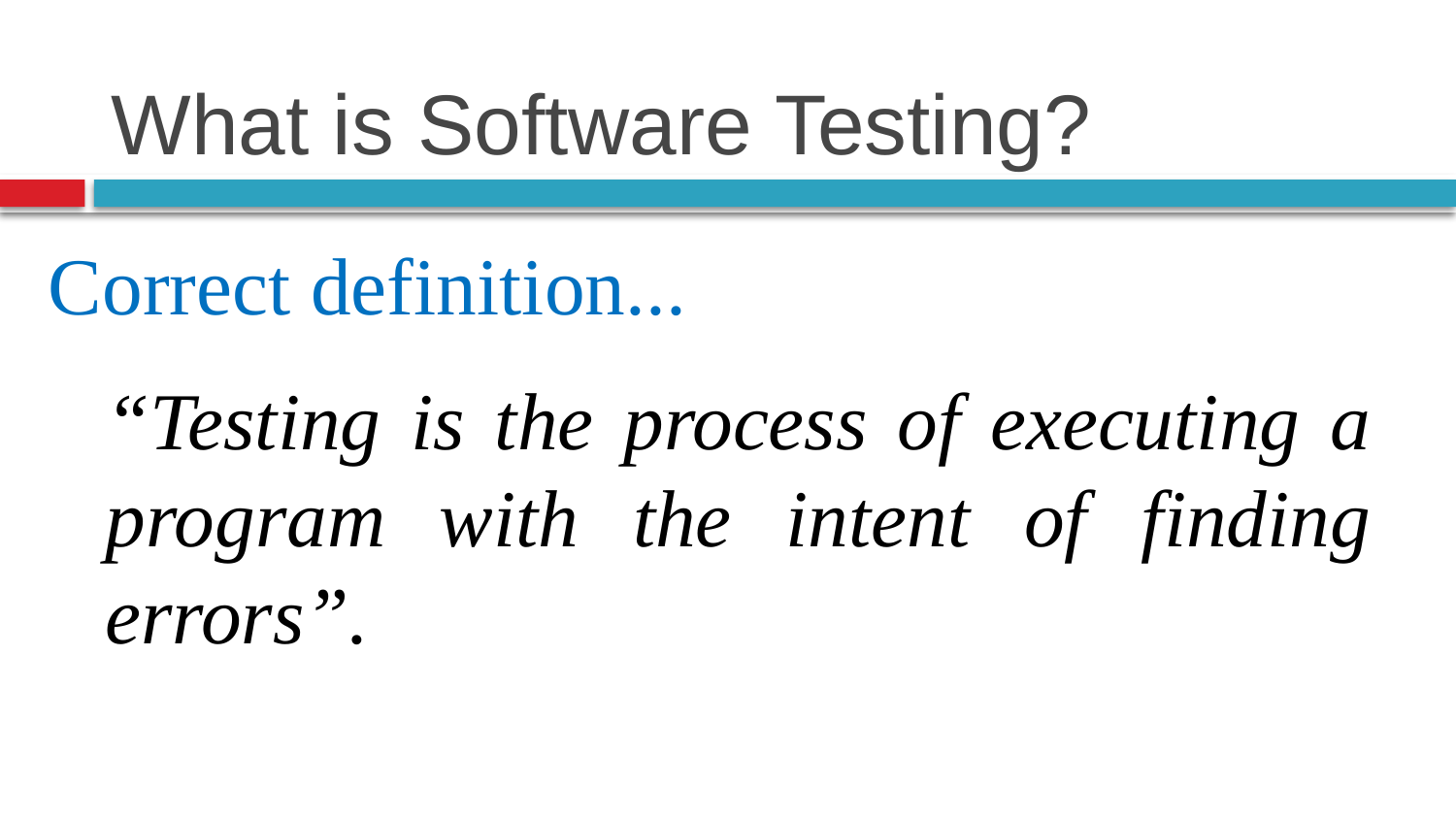

# What is Software Testing?
Correct definition...
“Testing is the process of executing a program with the intent of finding errors”.